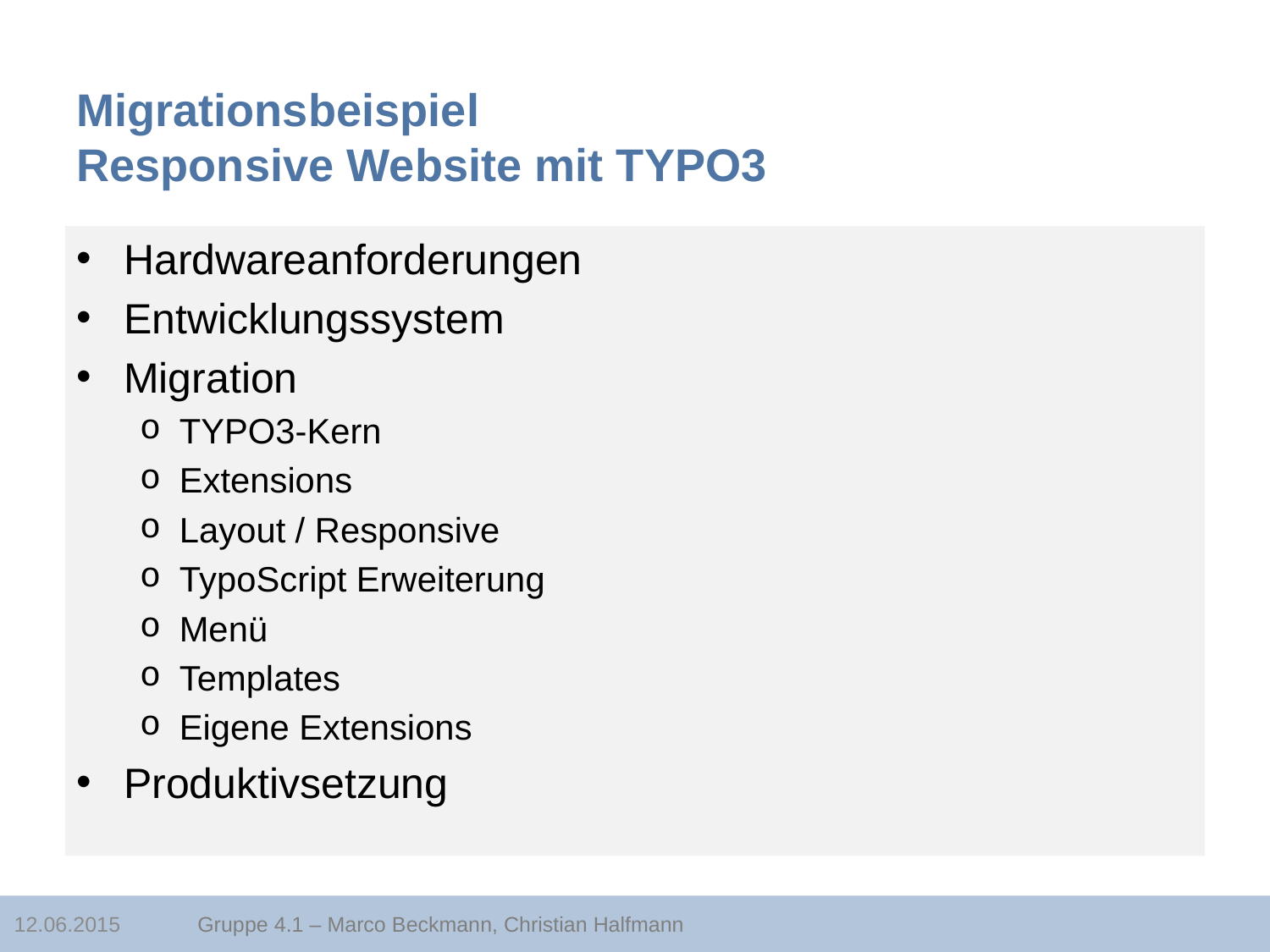

Migrationsbeispiel
Responsive Website mit TYPO3
Hardwareanforderungen
Entwicklungssystem
Migration
TYPO3-Kern
Extensions
Layout / Responsive
TypoScript Erweiterung
Menü
Templates
Eigene Extensions
Produktivsetzung
12.06.2015
Gruppe 4.1 – Marco Beckmann, Christian Halfmann